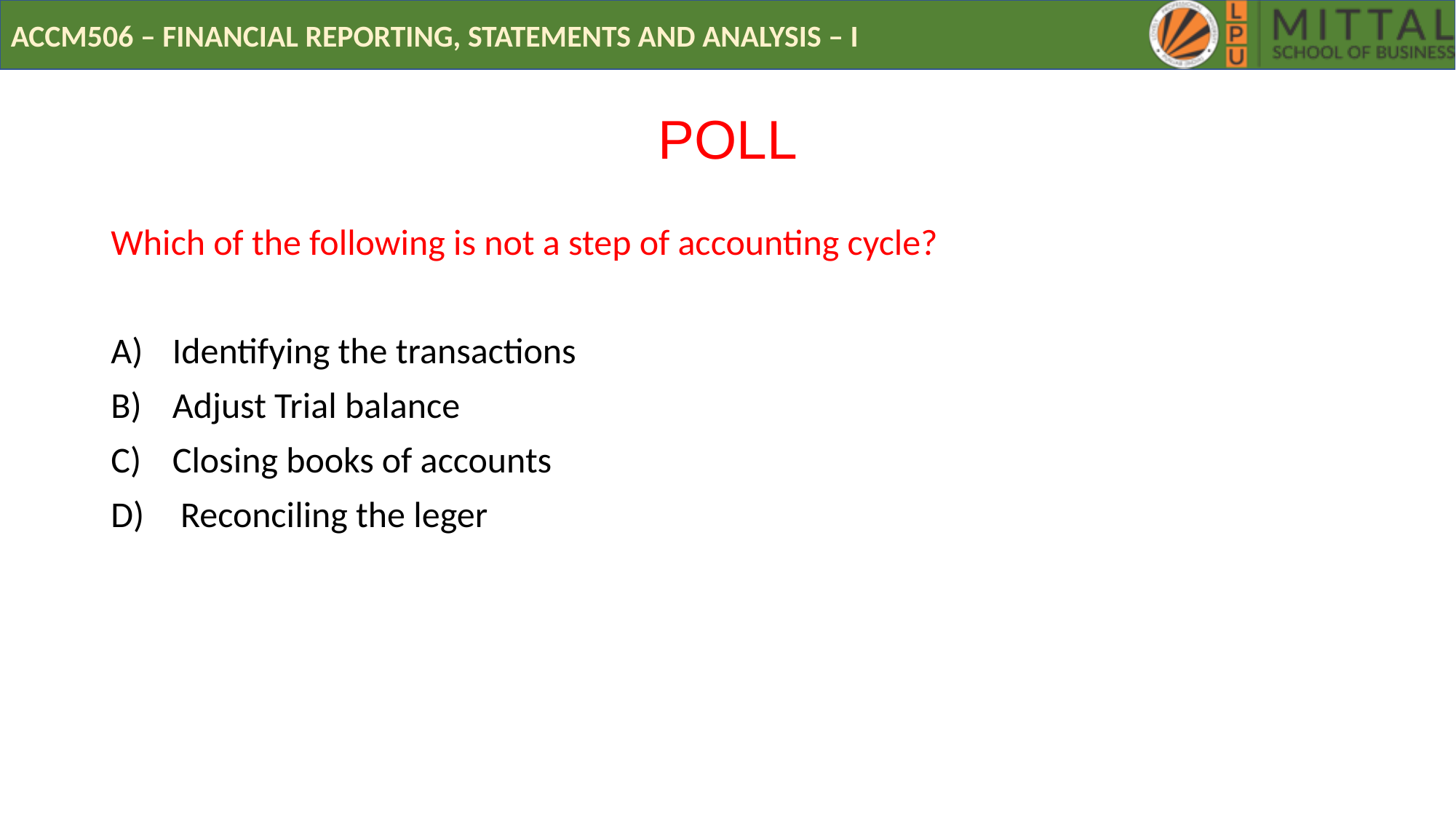

# POLL
Which of the following is not a step of accounting cycle?

Identifying the transactions
Adjust Trial balance
Closing books of accounts
 Reconciling the leger